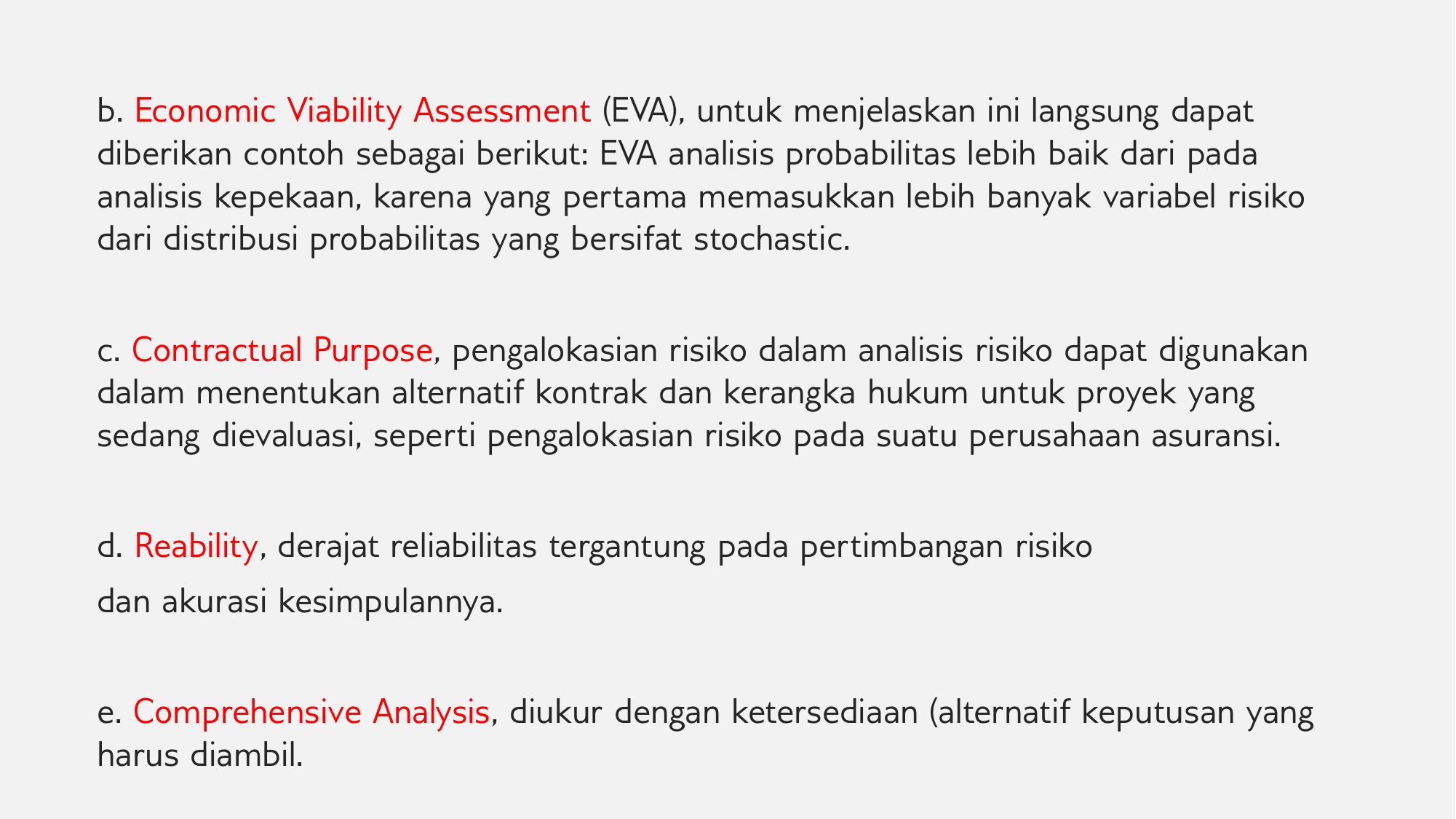

b. Economic Viability Assessment (EVA), untuk menjelaskan ini langsung dapat diberikan contoh sebagai berikut: EVA analisis probabilitas lebih baik dari pada analisis kepekaan, karena yang pertama memasukkan lebih banyak variabel risiko dari distribusi probabilitas yang bersifat stochastic.

c. Contractual Purpose, pengalokasian risiko dalam analisis risiko dapat digunakan dalam menentukan alternatif kontrak dan kerangka hukum untuk proyek yang sedang dievaluasi, seperti pengalokasian risiko pada suatu perusahaan asuransi.

d. Reability, derajat reliabilitas tergantung pada pertimbangan risiko
dan akurasi kesimpulannya.

e. Comprehensive Analysis, diukur dengan ketersediaan (alternatif keputusan yang harus diambil.